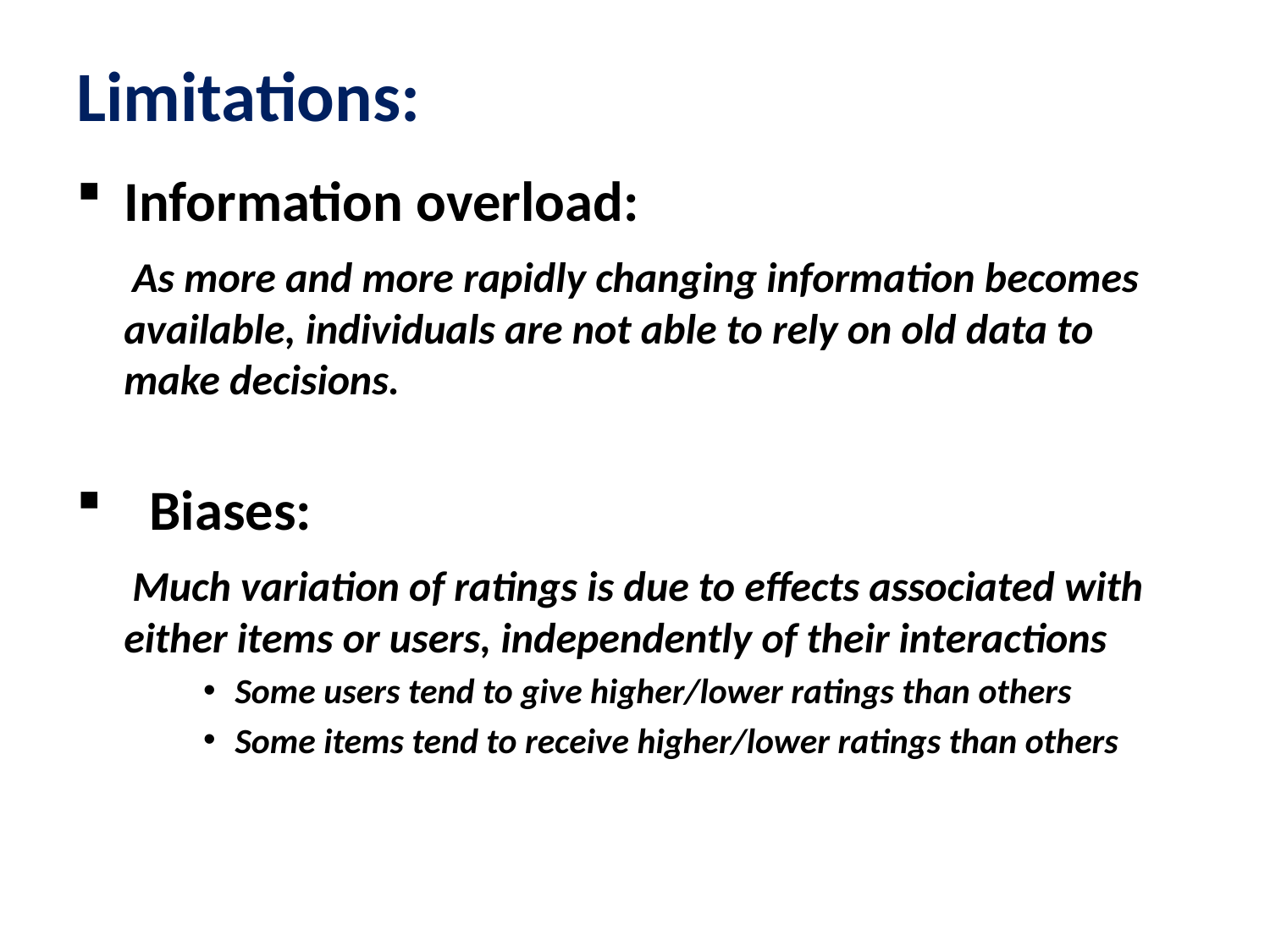

# Limitations:
Information overload:
     As more and more rapidly changing information becomes available, individuals are not able to rely on old data to make decisions.

  Biases:
     Much variation of ratings is due to effects associated with either items or users, independently of their interactions
Some users tend to give higher/lower ratings than others
Some items tend to receive higher/lower ratings than others